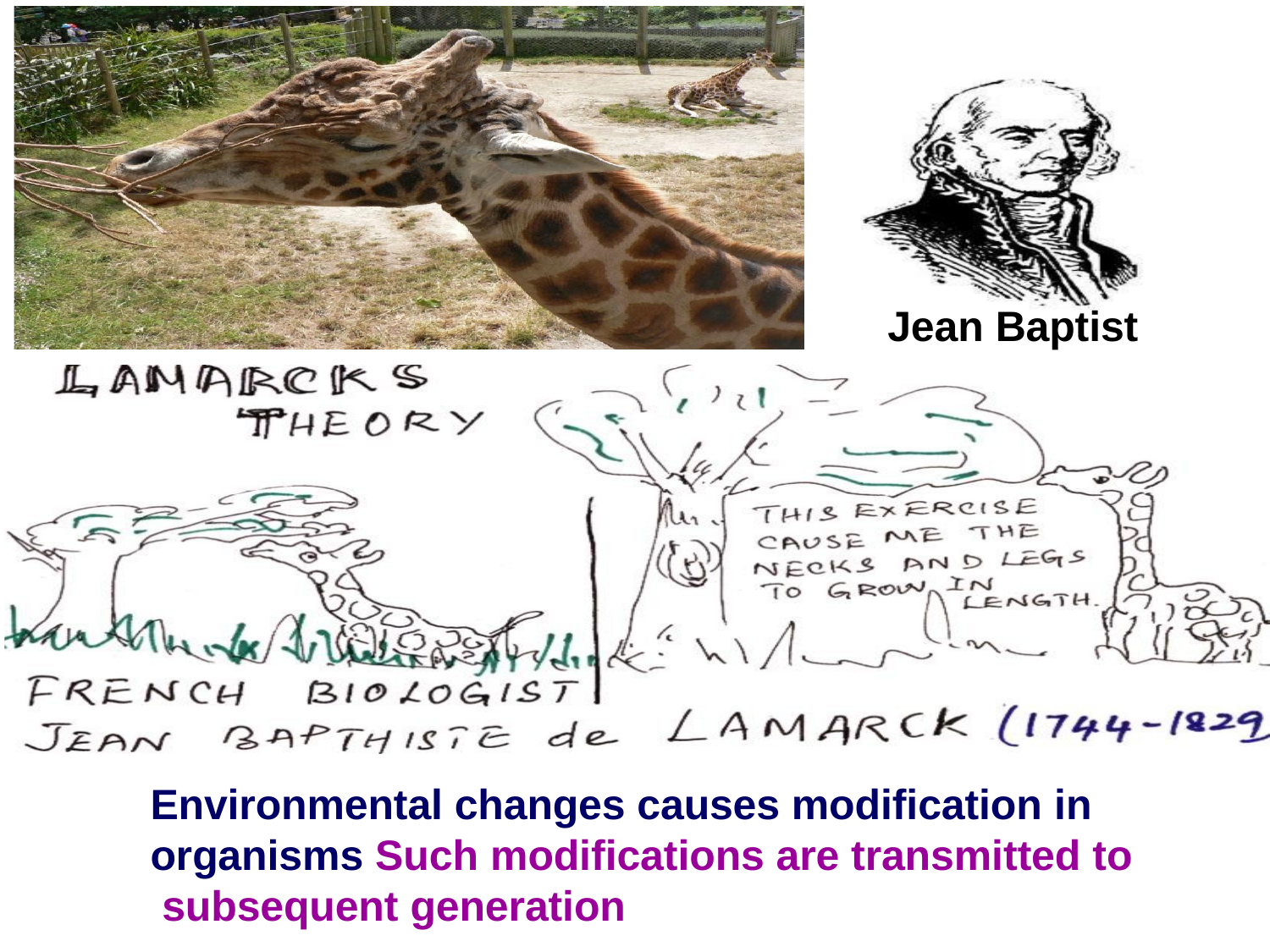

# Jean Baptist

Environmental changes causes modification in  organisms Such modifications are transmitted to  subsequent generation